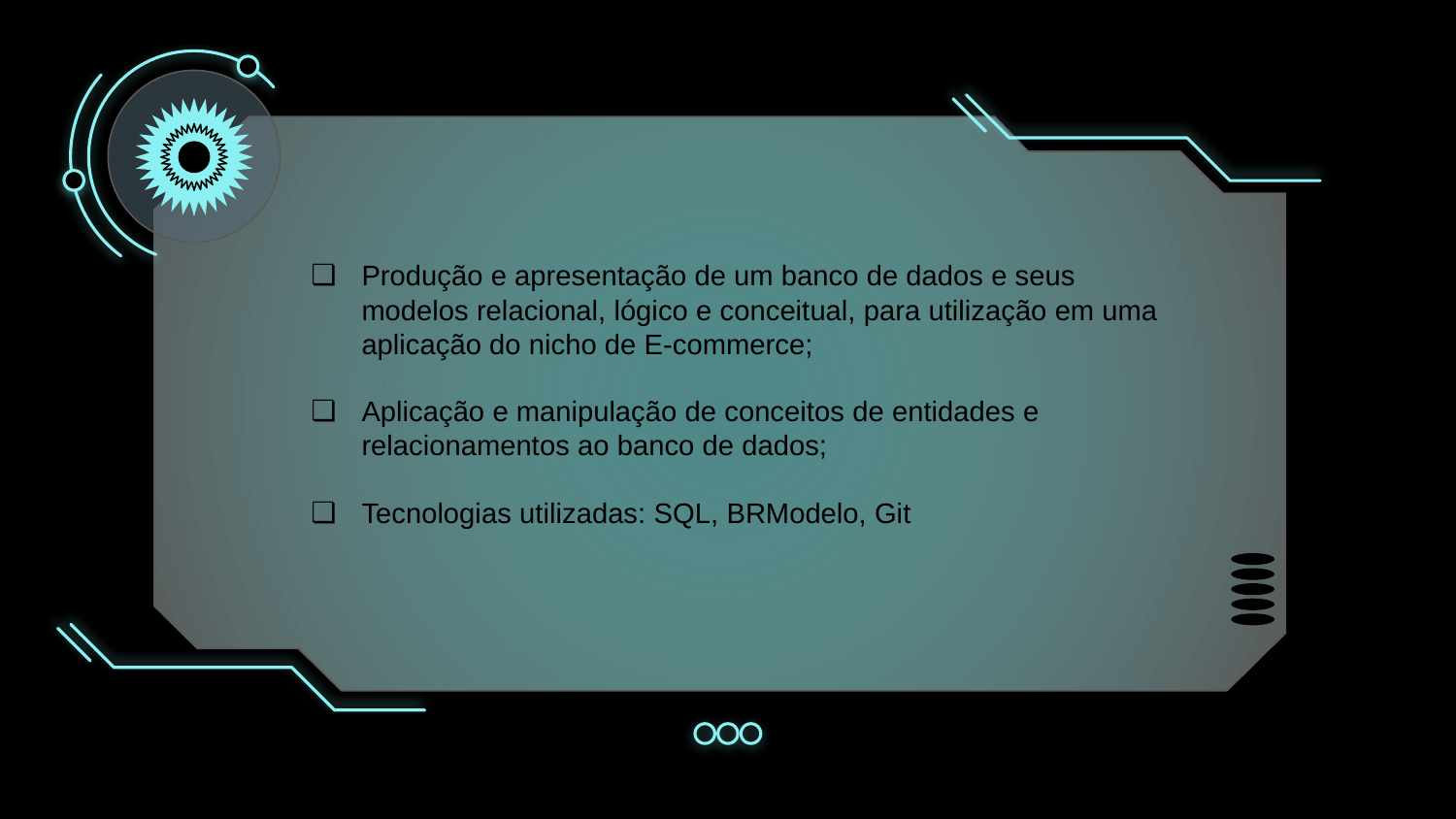

Produção e apresentação de um banco de dados e seus modelos relacional, lógico e conceitual, para utilização em uma aplicação do nicho de E-commerce;

Aplicação e manipulação de conceitos de entidades e relacionamentos ao banco de dados;

Tecnologias utilizadas: SQL, BRModelo, Git